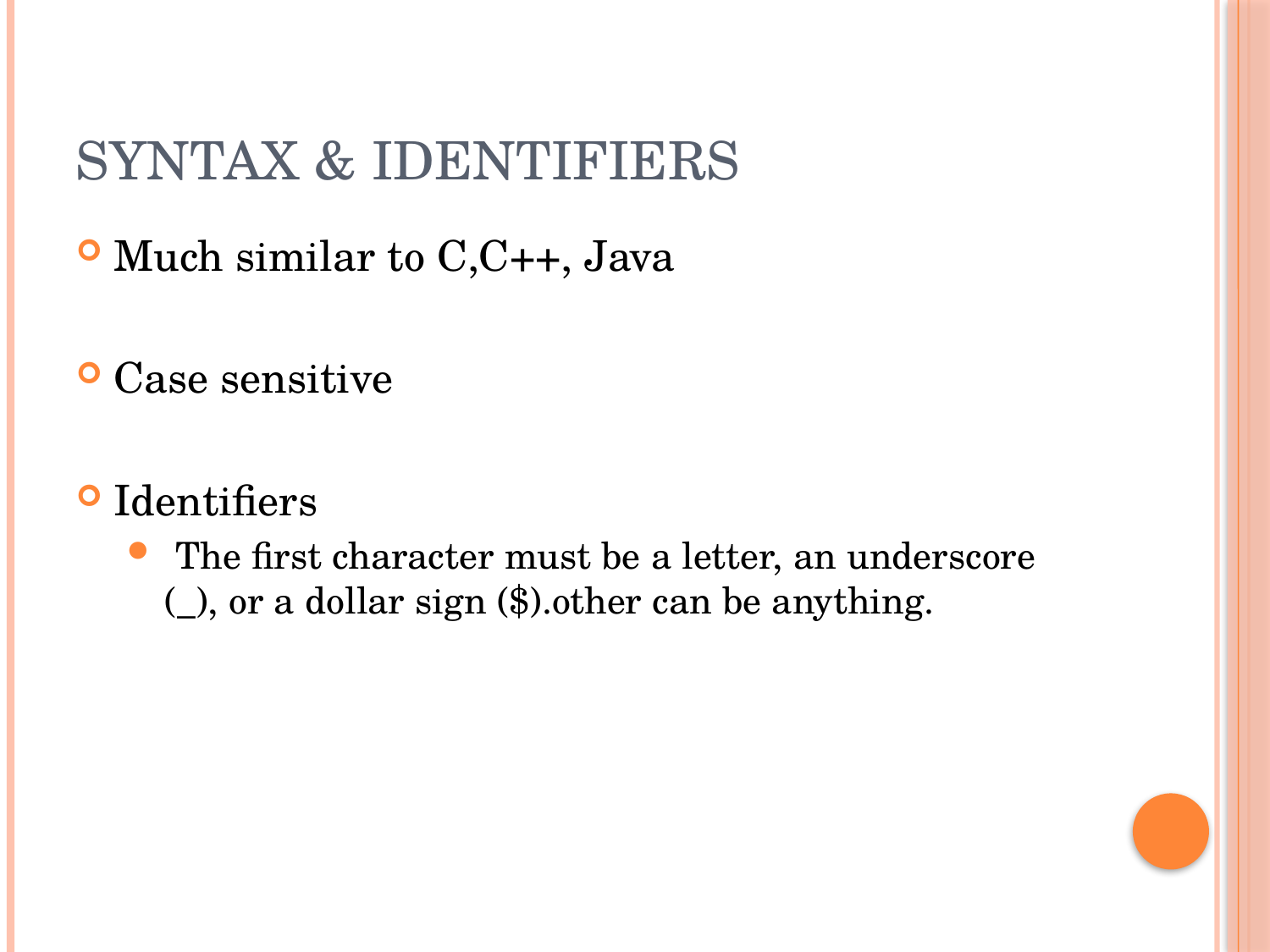

# Syntax & Identifiers
Much similar to C,C++, Java

Case sensitive

Identifiers
 The first character must be a letter, an underscore (_), or a dollar sign ($).other can be anything.